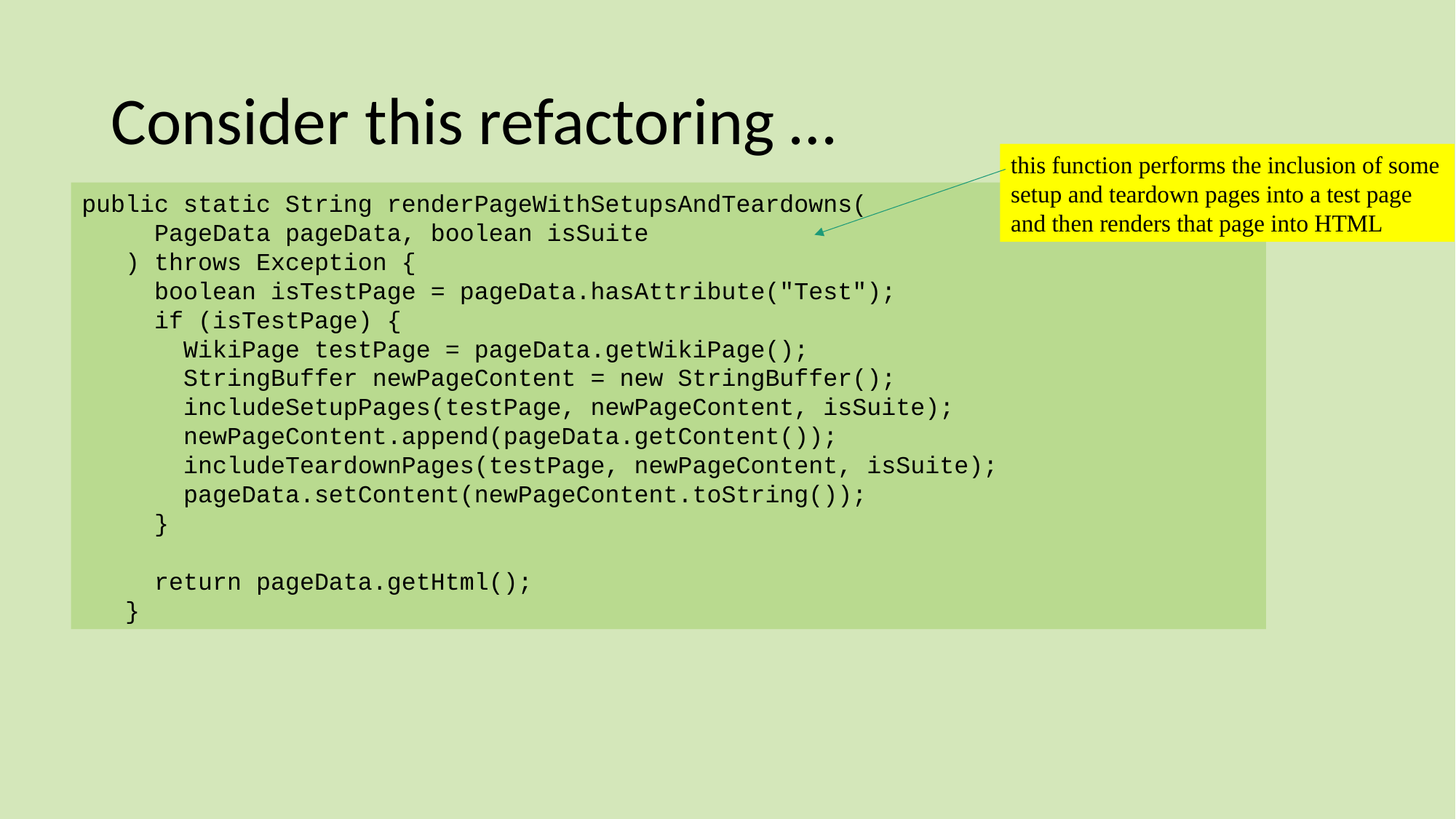

# Consider this refactoring …
this function performs the inclusion of some setup and teardown pages into a test page and then renders that page into HTML
public static String renderPageWithSetupsAndTeardowns(
     PageData pageData, boolean isSuite
   ) throws Exception {
     boolean isTestPage = pageData.hasAttribute("Test");
     if (isTestPage) {
       WikiPage testPage = pageData.getWikiPage();
       StringBuffer newPageContent = new StringBuffer();
       includeSetupPages(testPage, newPageContent, isSuite);
       newPageContent.append(pageData.getContent());
       includeTeardownPages(testPage, newPageContent, isSuite);
       pageData.setContent(newPageContent.toString());
     }
    
     return pageData.getHtml();
   }